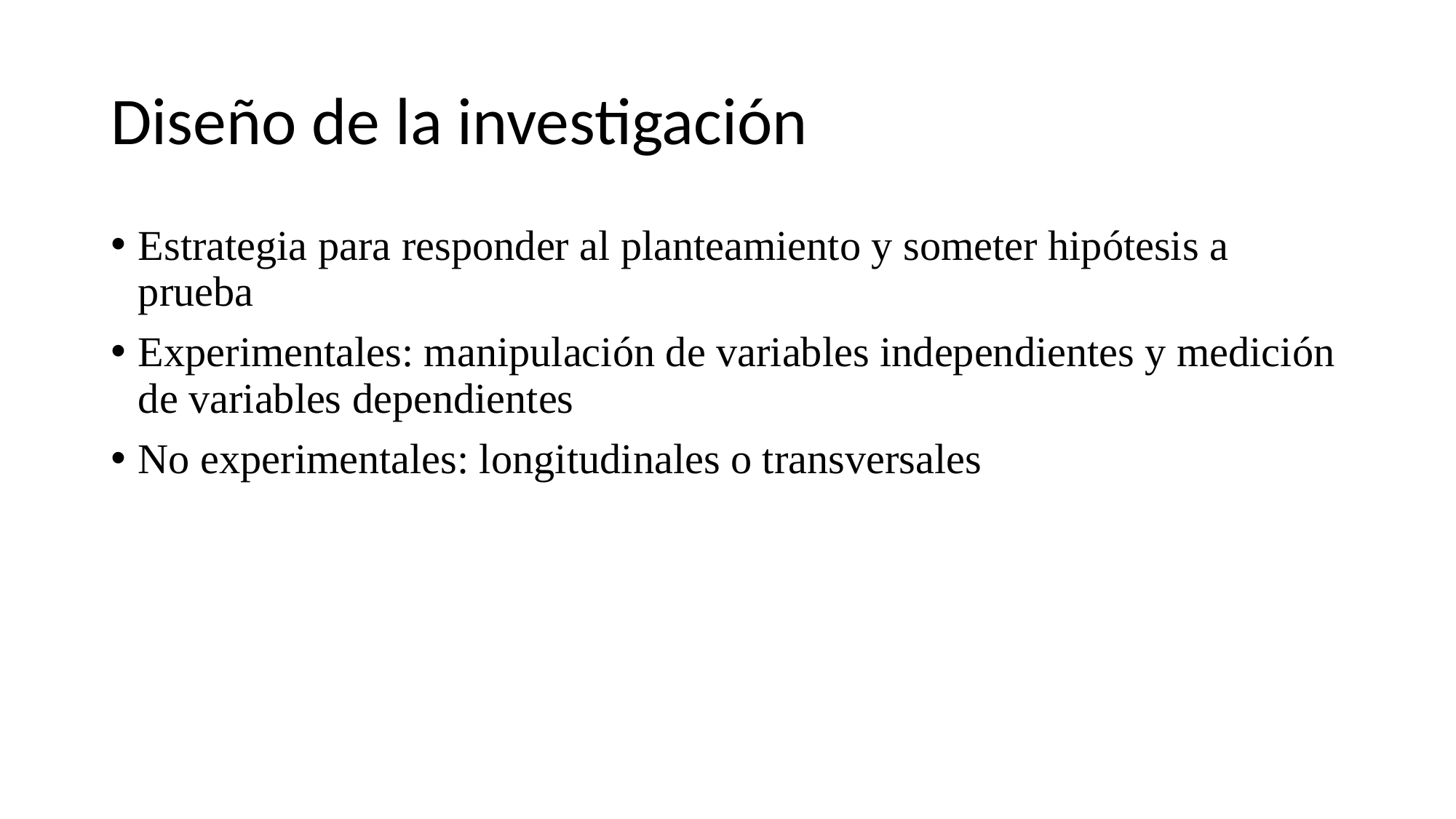

# Diseño de la investigación
Estrategia para responder al planteamiento y someter hipótesis a prueba
Experimentales: manipulación de variables independientes y medición de variables dependientes
No experimentales: longitudinales o transversales